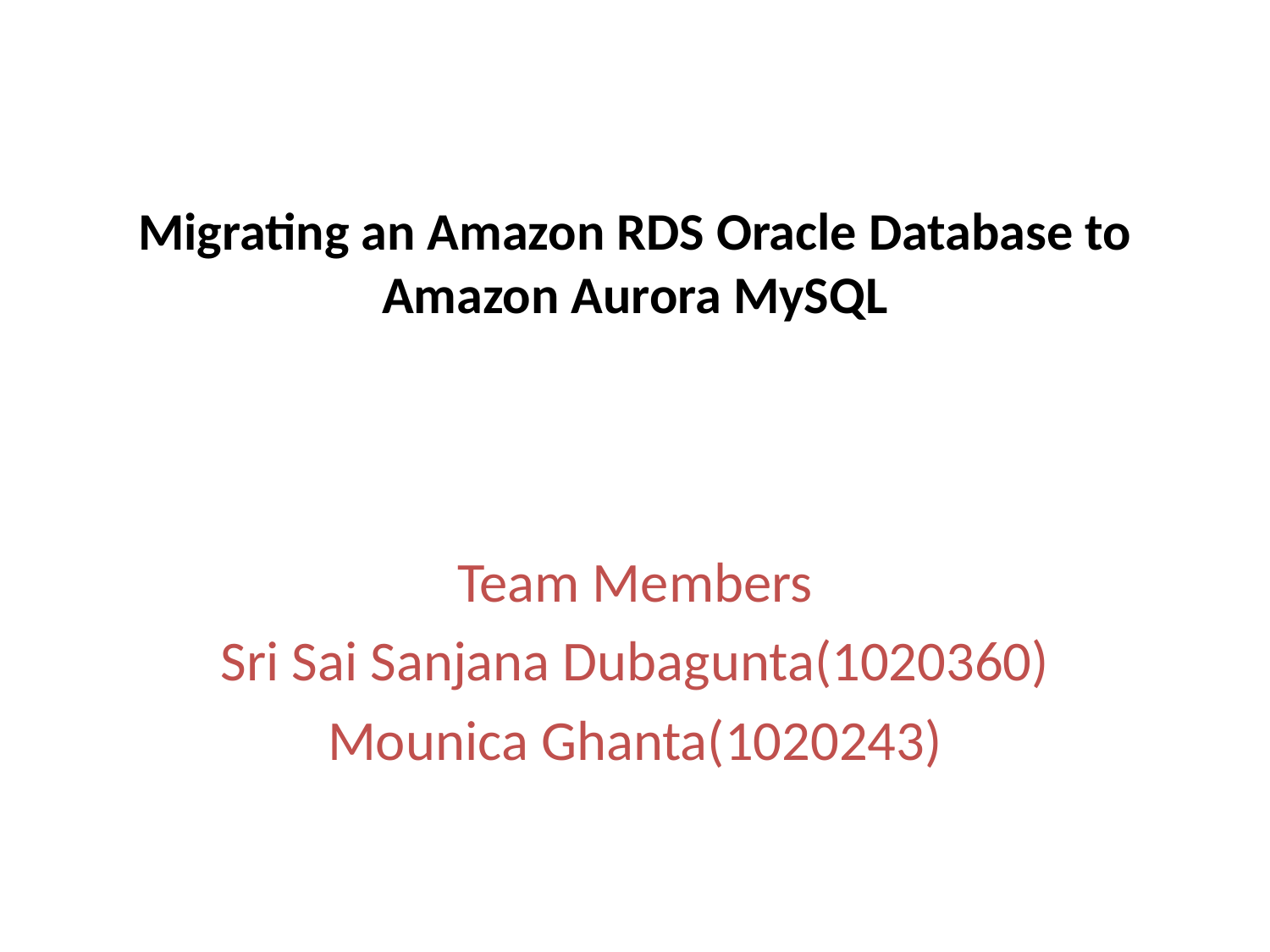

# Migrating an Amazon RDS Oracle Database to Amazon Aurora MySQL
Team Members
Sri Sai Sanjana Dubagunta(1020360)
Mounica Ghanta(1020243)